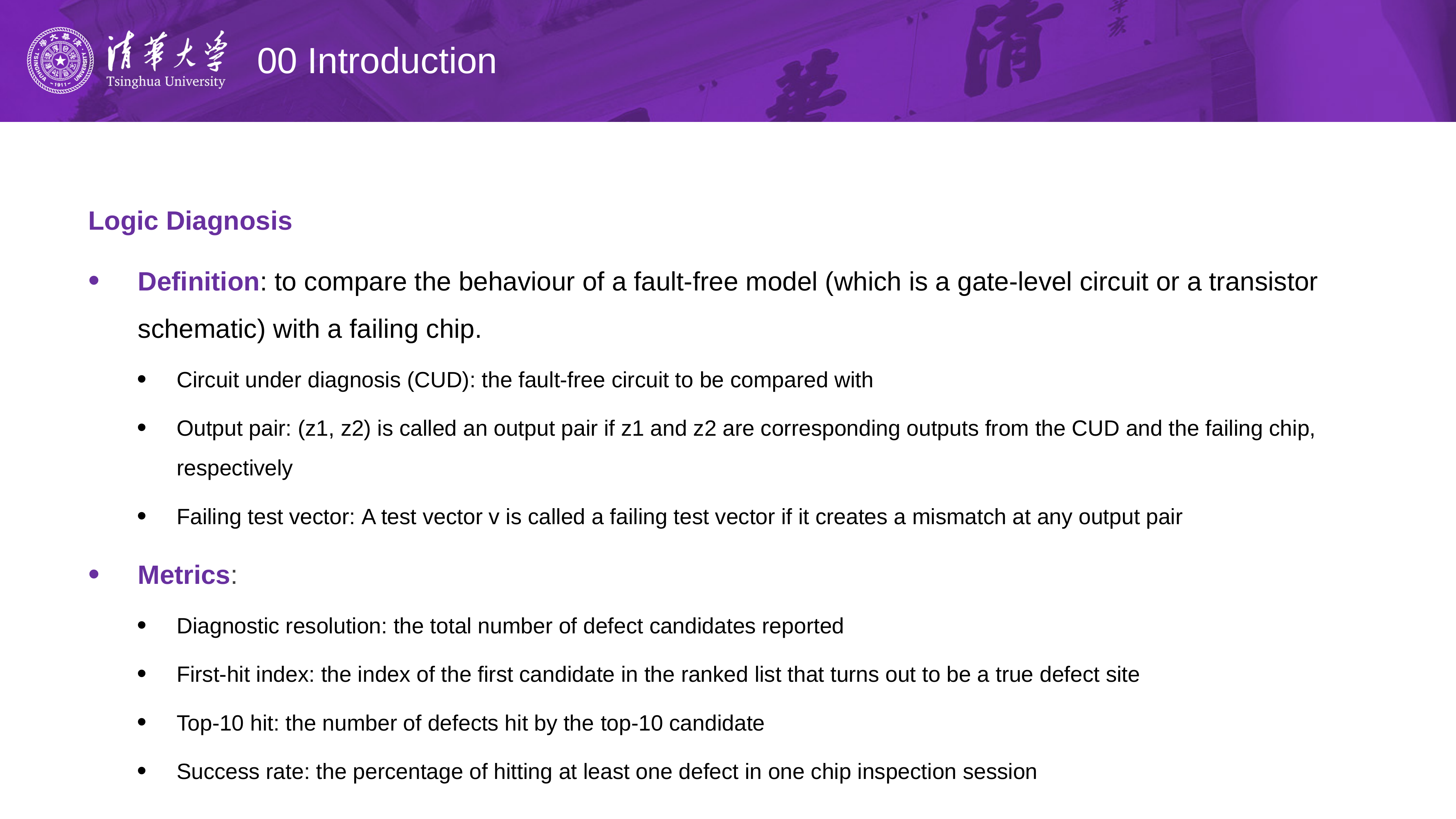

# 00 Introduction

Logic Diagnosis
Definition: to compare the behaviour of a fault-free model (which is a gate-level circuit or a transistor schematic) with a failing chip.
Circuit under diagnosis (CUD): the fault-free circuit to be compared with
Output pair: (z1, z2) is called an output pair if z1 and z2 are corresponding outputs from the CUD and the failing chip, respectively
Failing test vector: A test vector v is called a failing test vector if it creates a mismatch at any output pair
Metrics:
Diagnostic resolution: the total number of defect candidates reported
First-hit index: the index of the first candidate in the ranked list that turns out to be a true defect site
Top-10 hit: the number of defects hit by the top-10 candidate
Success rate: the percentage of hitting at least one defect in one chip inspection session